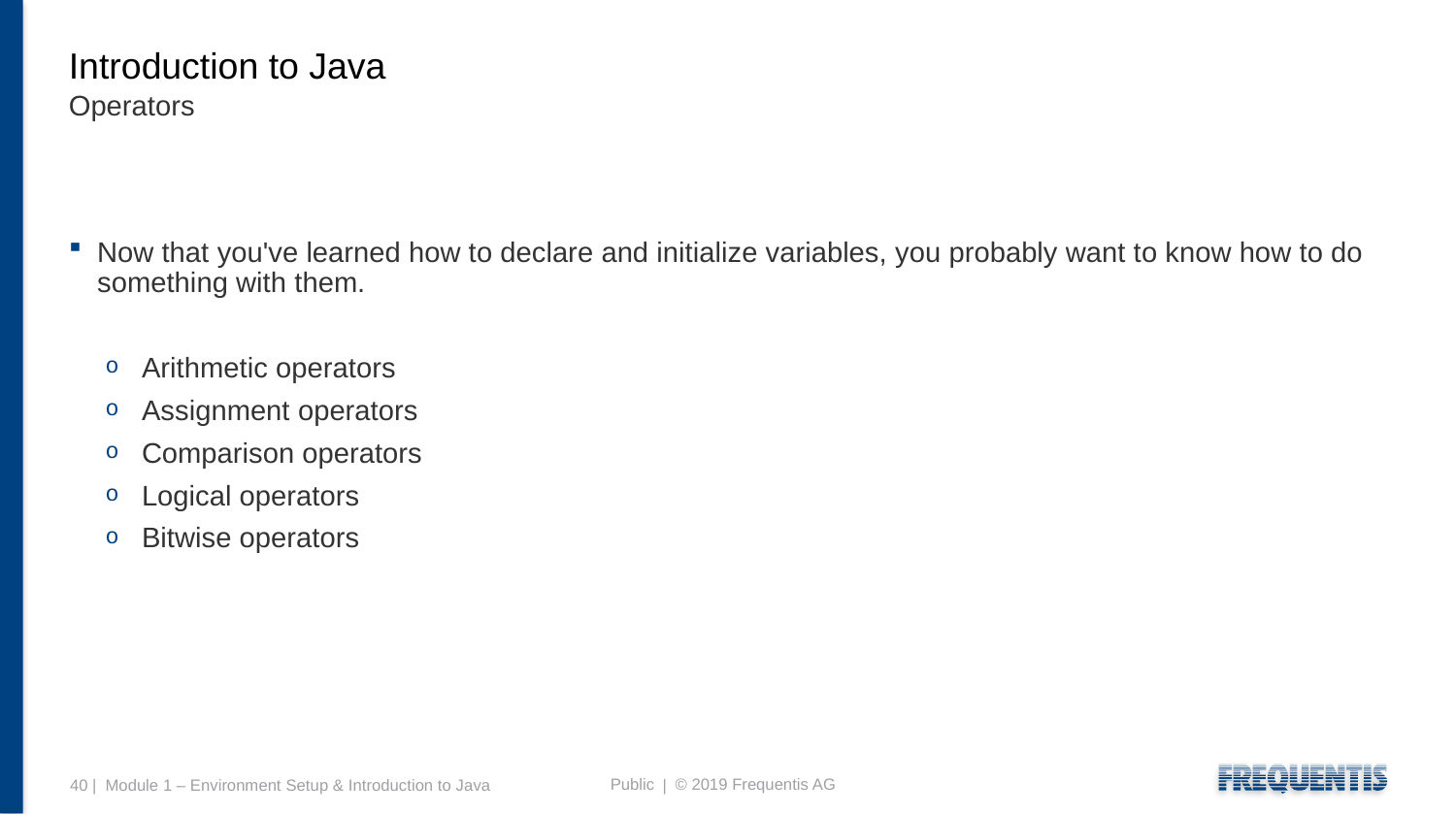

# Introduction to Java
Operators

Now that you've learned how to declare and initialize variables, you probably want to know how to do something with them.

Arithmetic operators
Assignment operators
Comparison operators
Logical operators
Bitwise operators